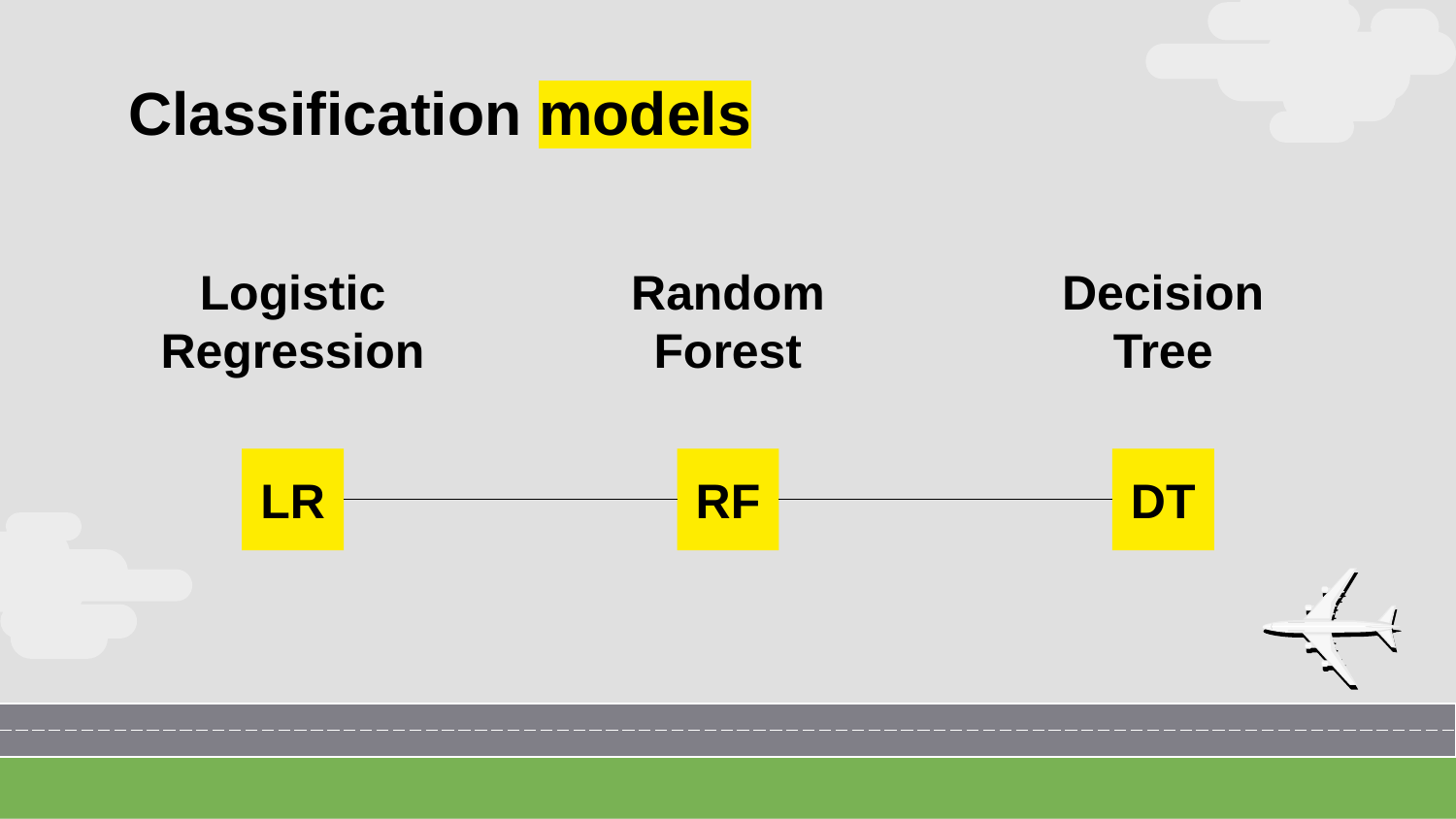

# Classification models
Logistic Regression
Random Forest
Decision Tree
LR
RF
DT